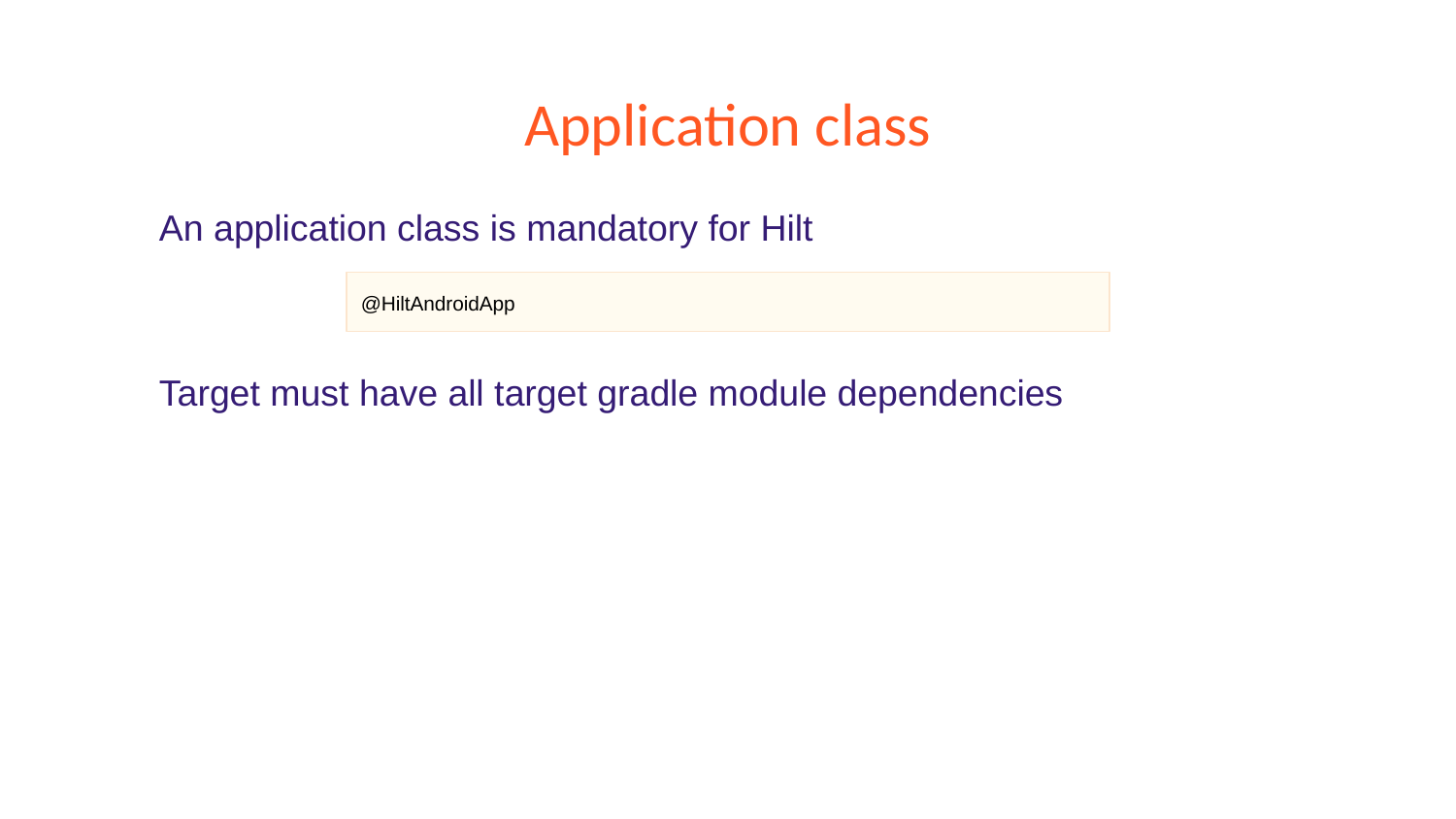

# Application class
An application class is mandatory for Hilt

Target must have all target gradle module dependencies

@HiltAndroidApp